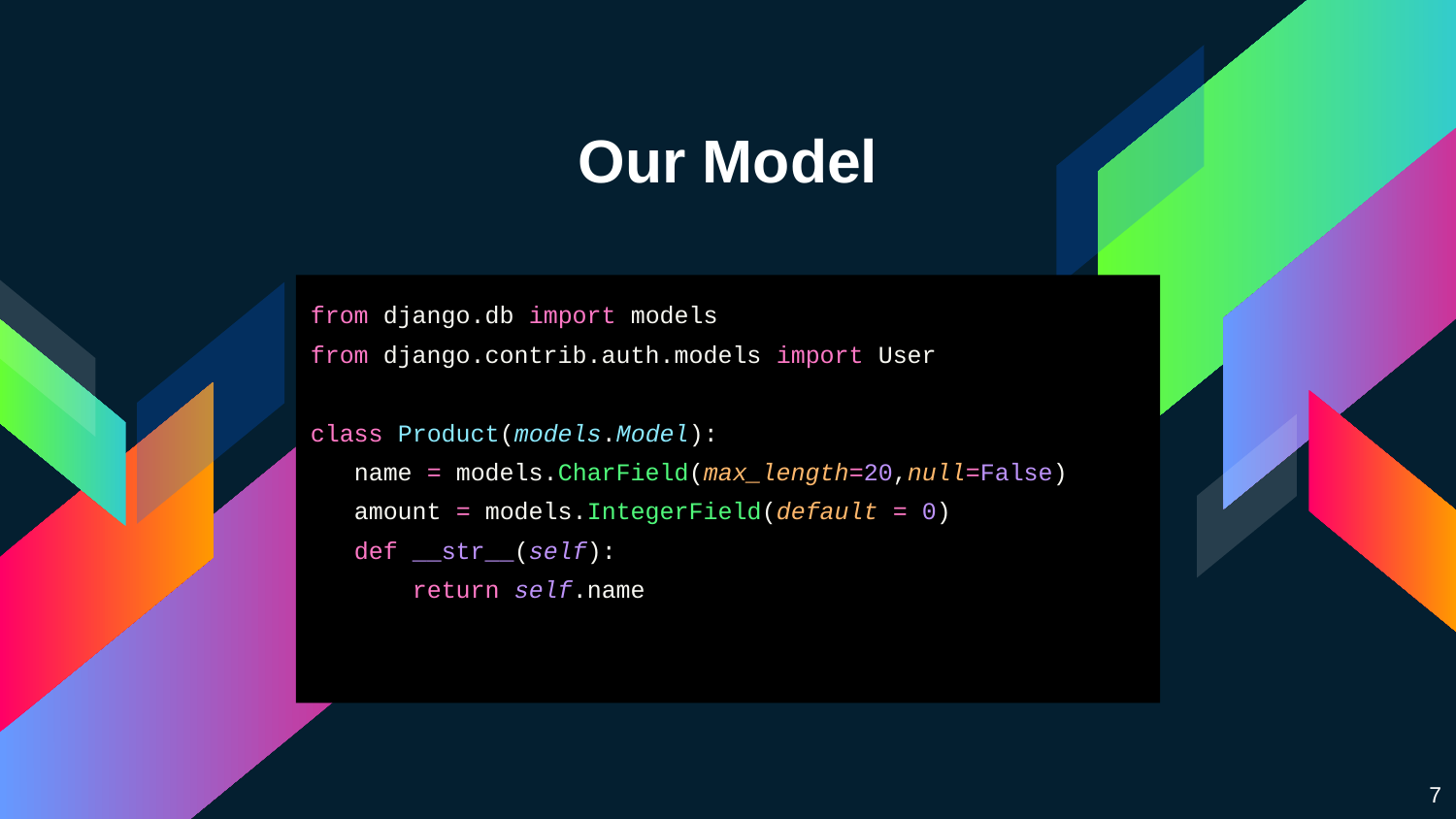

# Our Model
from django.db import models
from django.contrib.auth.models import User

class Product(models.Model):
   name = models.CharField(max_length=20,null=False)
   amount = models.IntegerField(default = 0)
   def __str__(self):
       return self.name

7